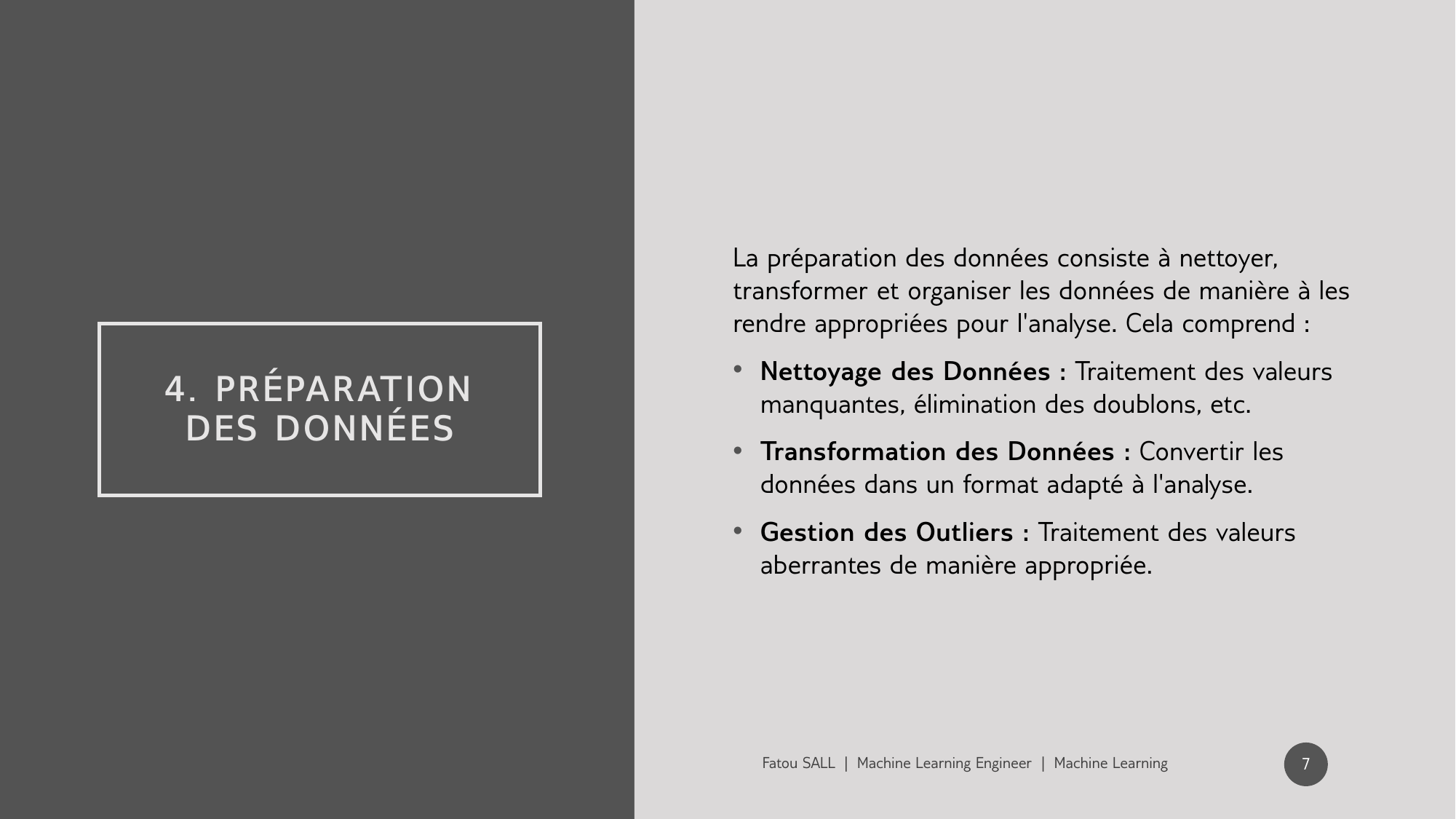

La préparation des données consiste à nettoyer, transformer et organiser les données de manière à les rendre appropriées pour l'analyse. Cela comprend :
Nettoyage des Données : Traitement des valeurs manquantes, élimination des doublons, etc.
Transformation des Données : Convertir les données dans un format adapté à l'analyse.
Gestion des Outliers : Traitement des valeurs aberrantes de manière appropriée.
# 4. Préparation des Données
7
Fatou SALL  |  Machine Learning Engineer  |  Machine Learning